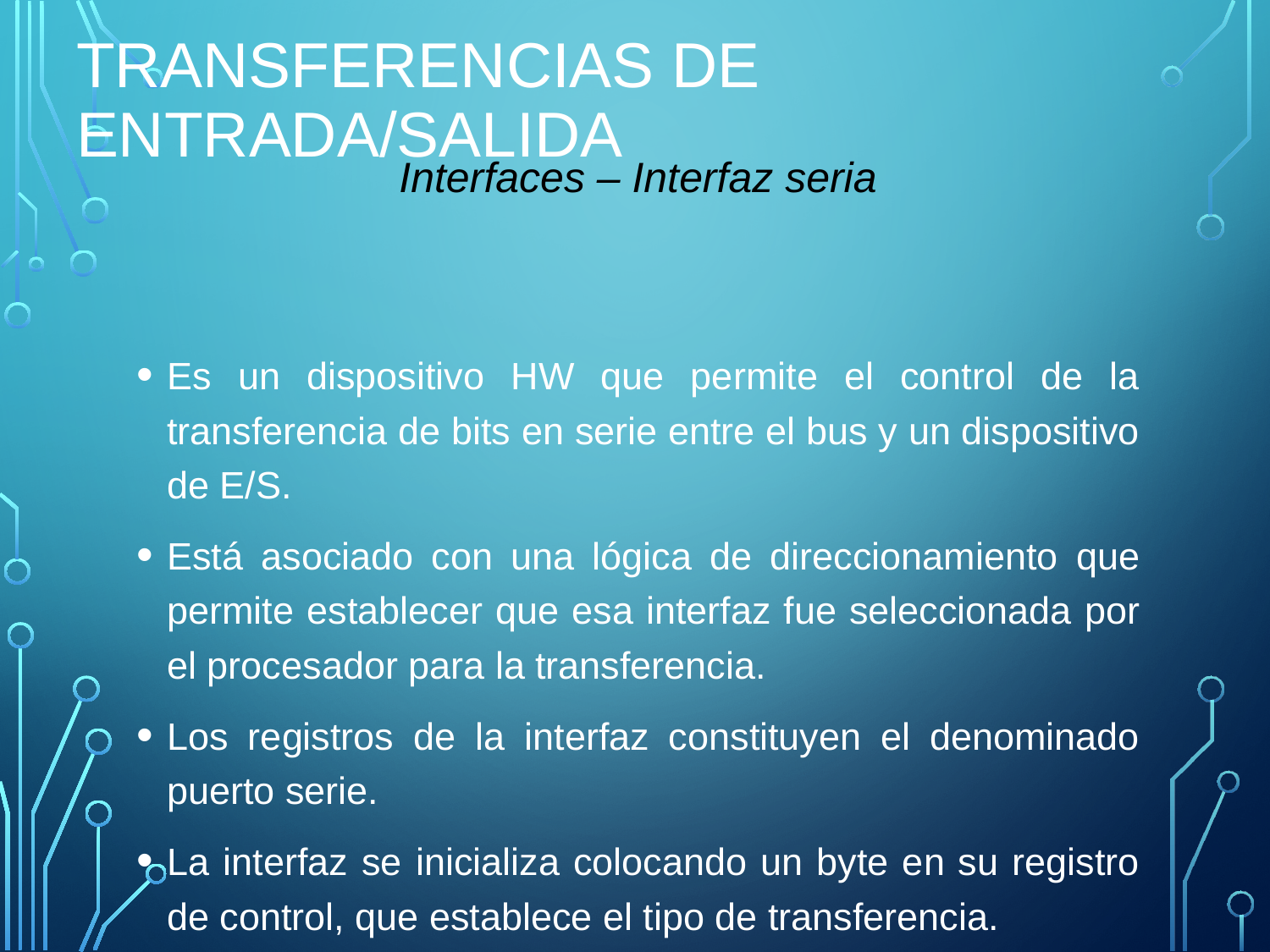

# Transferencias de Entrada/Salida
Interfaces – Interfaz seria
Es un dispositivo HW que permite el control de la transferencia de bits en serie entre el bus y un dispositivo de E/S.
Está asociado con una lógica de direccionamiento que permite establecer que esa interfaz fue seleccionada por el procesador para la transferencia.
Los registros de la interfaz constituyen el denominado puerto serie.
La interfaz se inicializa colocando un byte en su registro de control, que establece el tipo de transferencia.